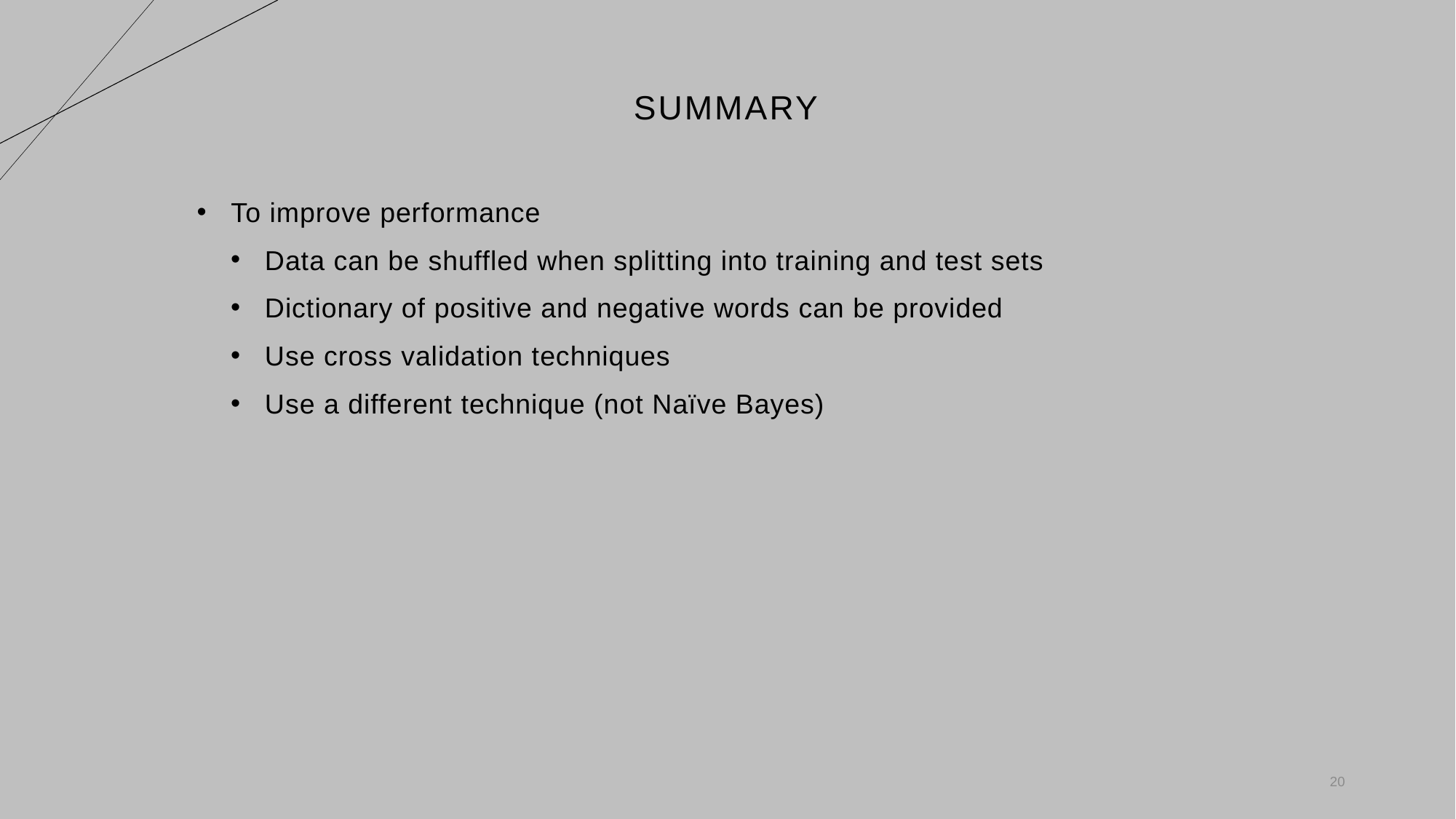

# Summary
To improve performance
Data can be shuffled when splitting into training and test sets
Dictionary of positive and negative words can be provided
Use cross validation techniques
Use a different technique (not Naïve Bayes)
20